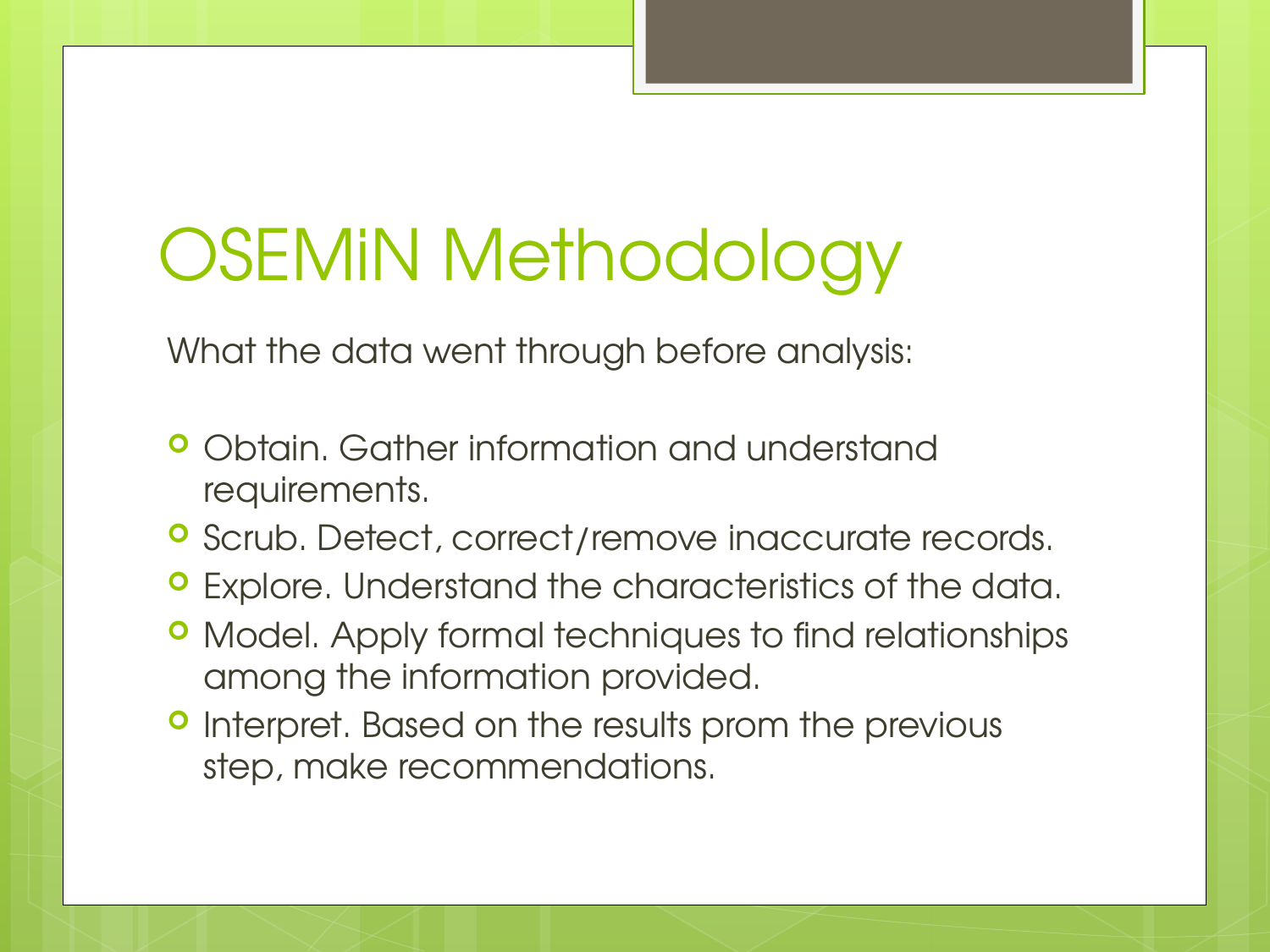

# OSEMiN Methodology
What the data went through before analysis:

Obtain. Gather information and understand requirements.
Scrub. Detect, correct/remove inaccurate records.
Explore. Understand the characteristics of the data.
Model. Apply formal techniques to find relationships among the information provided.
Interpret. Based on the results prom the previous step, make recommendations.